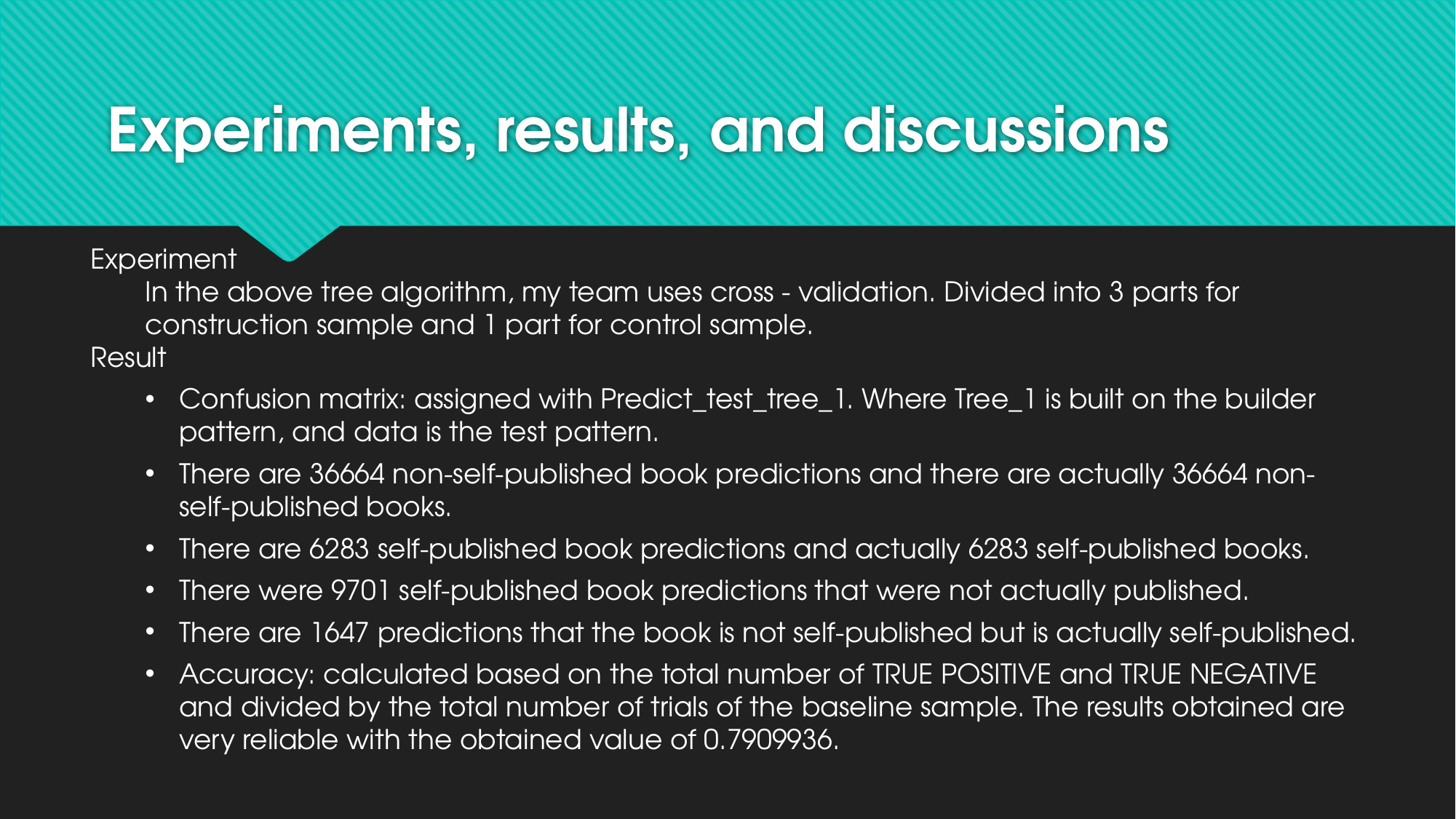

# Experiments, results, and discussions
Experiment
In the above tree algorithm, my team uses cross - validation. Divided into 3 parts for construction sample and 1 part for control sample.
Result
Confusion matrix: assigned with Predict_test_tree_1. Where Tree_1 is built on the builder pattern, and data is the test pattern.
There are 36664 non-self-published book predictions and there are actually 36664 non-self-published books.
There are 6283 self-published book predictions and actually 6283 self-published books.
There were 9701 self-published book predictions that were not actually published.
There are 1647 predictions that the book is not self-published but is actually self-published.
Accuracy: calculated based on the total number of TRUE POSITIVE and TRUE NEGATIVE and divided by the total number of trials of the baseline sample. The results obtained are very reliable with the obtained value of 0.7909936.